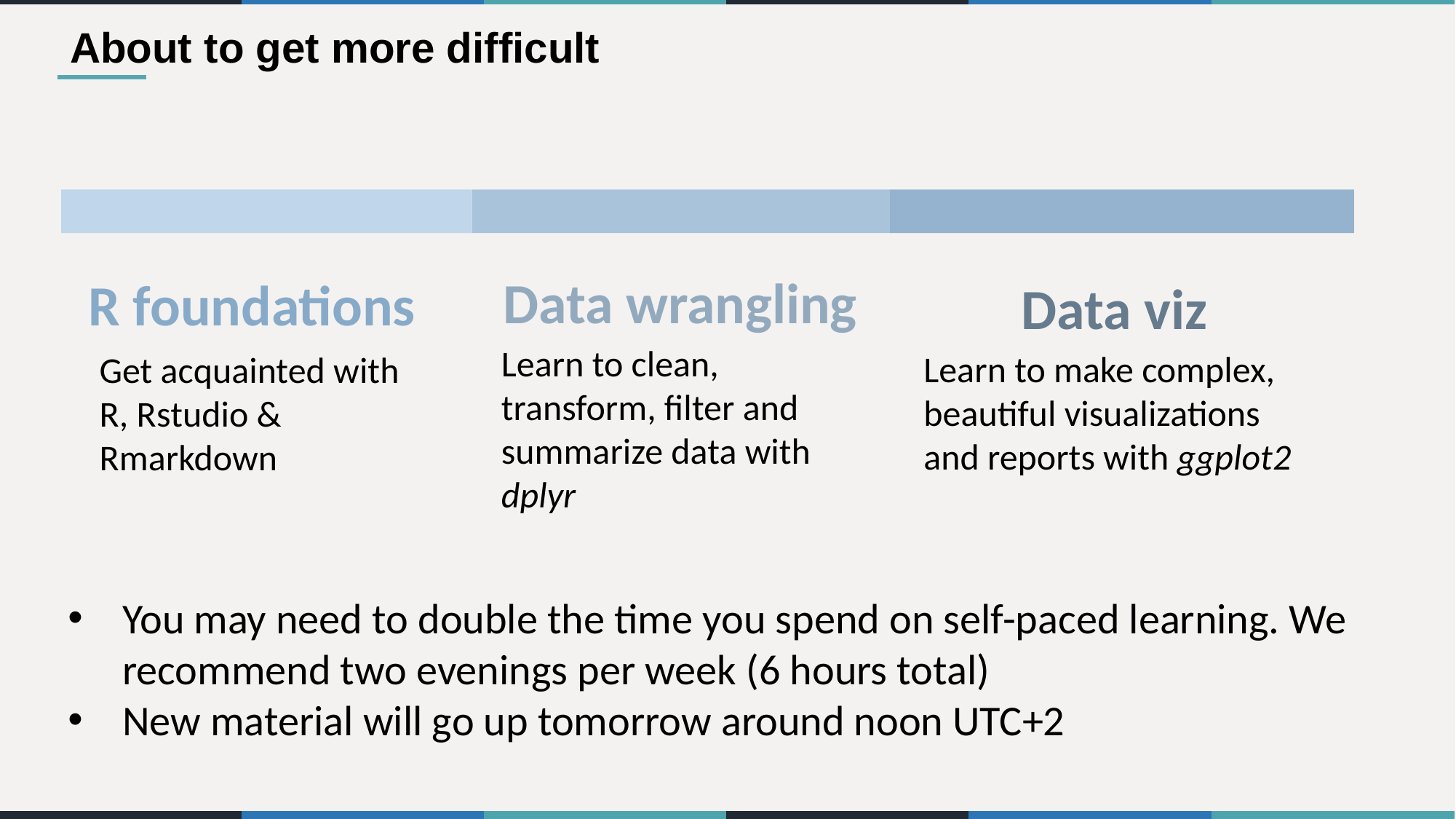

About to get more difficult

Data wrangling
Learn to clean, transform, filter and summarize data with dplyr
R foundations
Get acquainted with R, Rstudio & Rmarkdown
Data viz
Learn to make complex, beautiful visualizations and reports with ggplot2
You may need to double the time you spend on self-paced learning. We recommend two evenings per week (6 hours total)
New material will go up tomorrow around noon UTC+2